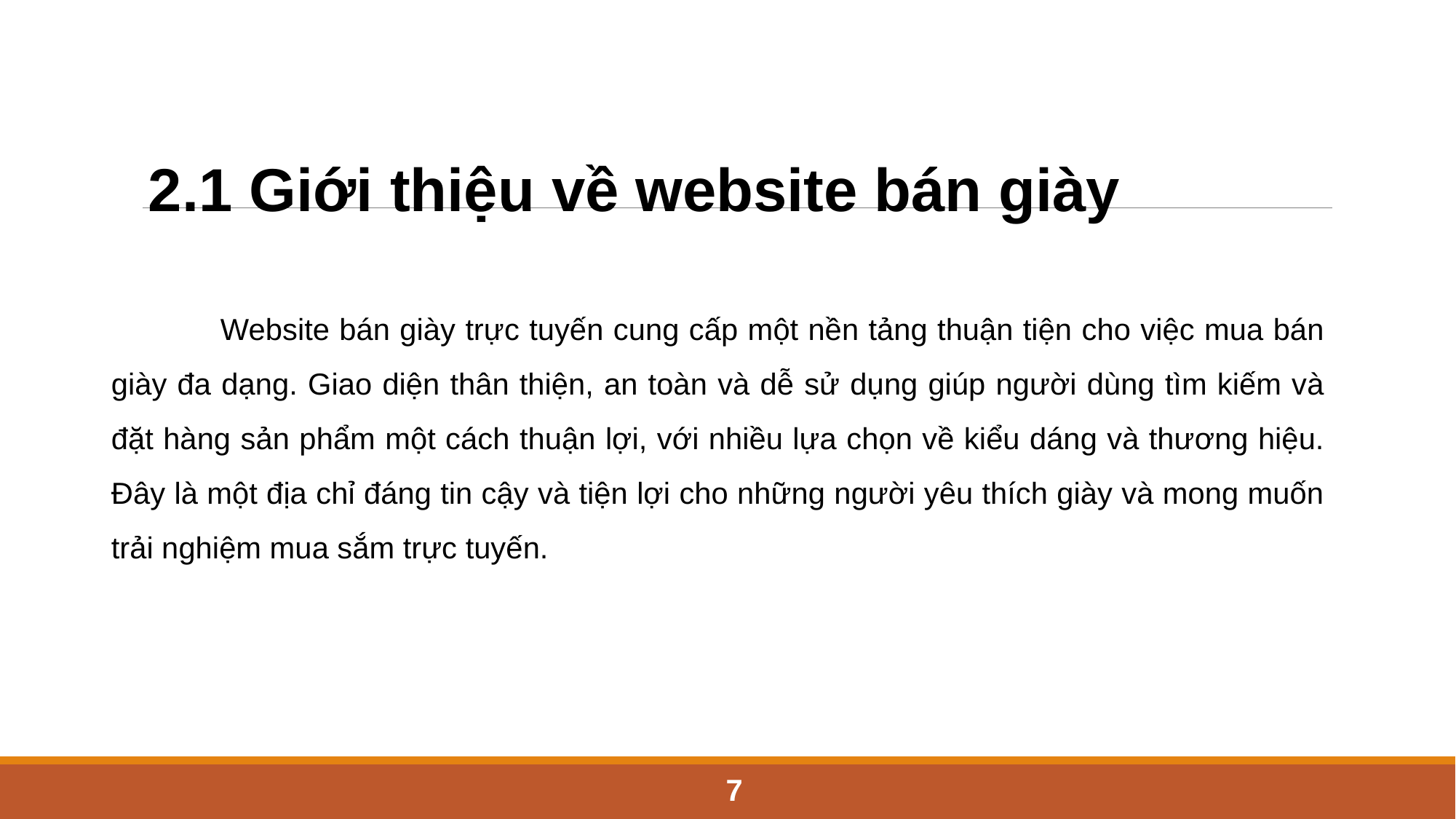

2.1 Giới thiệu về website bán giày
	Website bán giày trực tuyến cung cấp một nền tảng thuận tiện cho việc mua bán giày đa dạng. Giao diện thân thiện, an toàn và dễ sử dụng giúp người dùng tìm kiếm và đặt hàng sản phẩm một cách thuận lợi, với nhiều lựa chọn về kiểu dáng và thương hiệu. Đây là một địa chỉ đáng tin cậy và tiện lợi cho những người yêu thích giày và mong muốn trải nghiệm mua sắm trực tuyến.
7